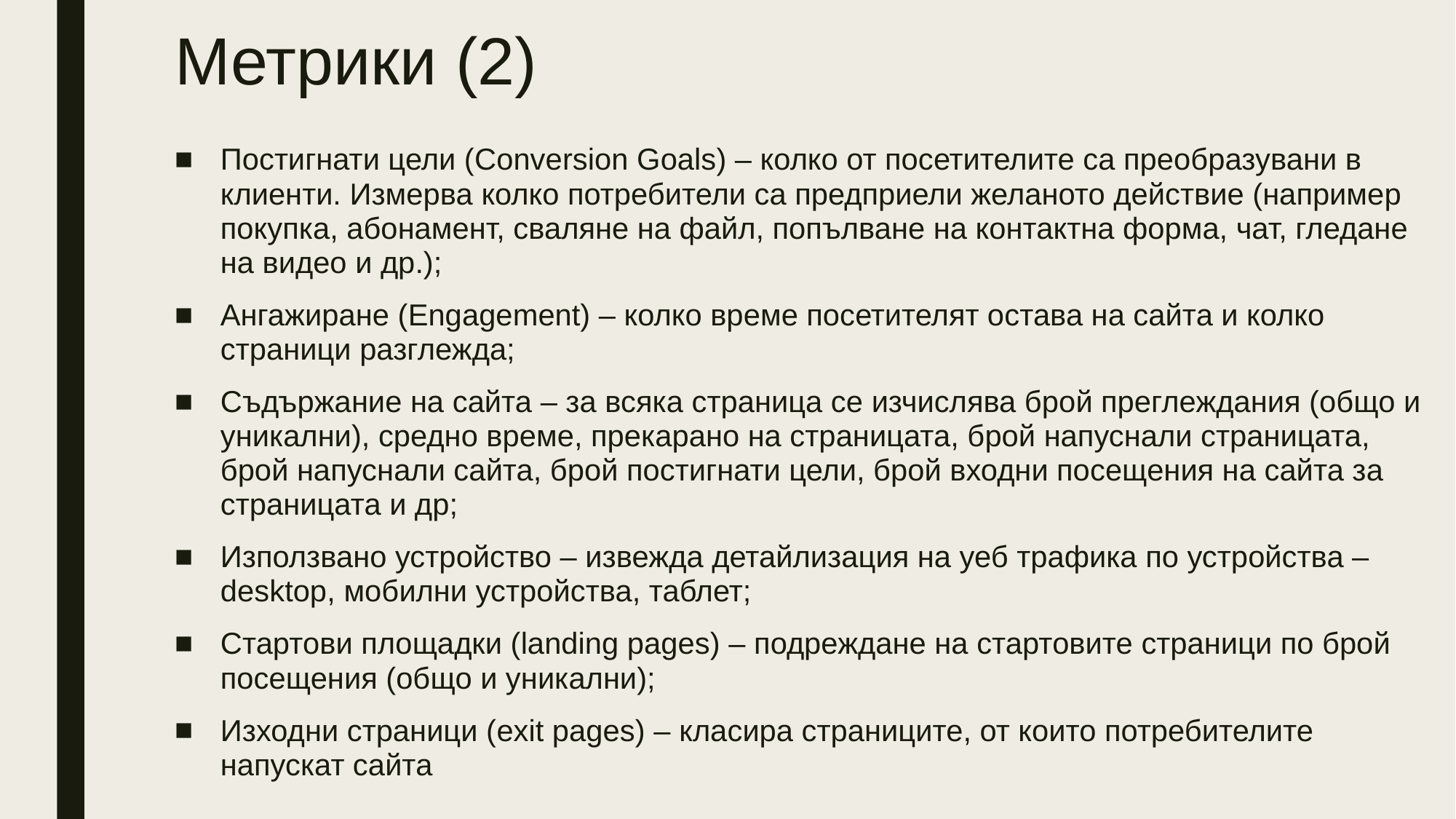

# Метрики (2)
Постигнати цели (Conversion Goals) – колко от посетителите са преобразувани в клиенти. Измерва колко потребители са предприели желаното действие (например покупка, абонамент, сваляне на файл, попълване на контактна форма, чат, гледане на видео и др.);
Ангажиране (Engagement) – колко време посетителят остава на сайта и колко страници разглежда;
Съдържание на сайта – за всяка страница се изчислява брой преглеждания (общо и уникални), средно време, прекарано на страницата, брой напуснали страницата, брой напуснали сайта, брой постигнати цели, брой входни посещения на сайта за страницата и др;
Използвано устройство – извежда детайлизация на уеб трафика по устройства – desktop, мобилни устройства, таблет;
Стартови площадки (landing pages) – подреждане на стартовите страници по брой посещения (общо и уникални);
Изходни страници (exit pages) – класира страниците, от които потребителите напускат сайта